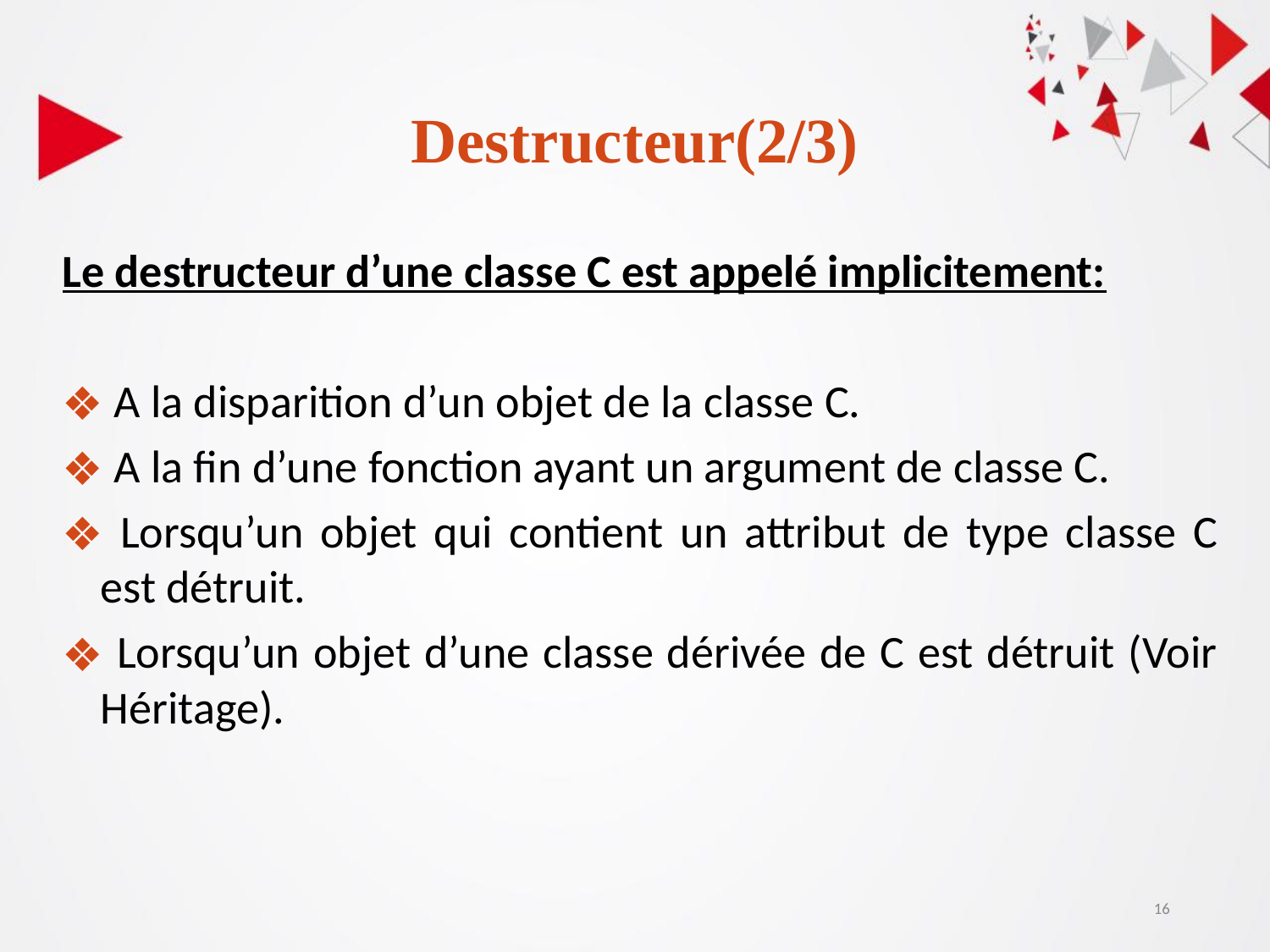

# Destructeur(2/3)
Le destructeur d’une classe C est appelé implicitement:

 A la disparition d’un objet de la classe C.
 A la fin d’une fonction ayant un argument de classe C.
 Lorsqu’un objet qui contient un attribut de type classe C est détruit.
 Lorsqu’un objet d’une classe dérivée de C est détruit (Voir Héritage).
16